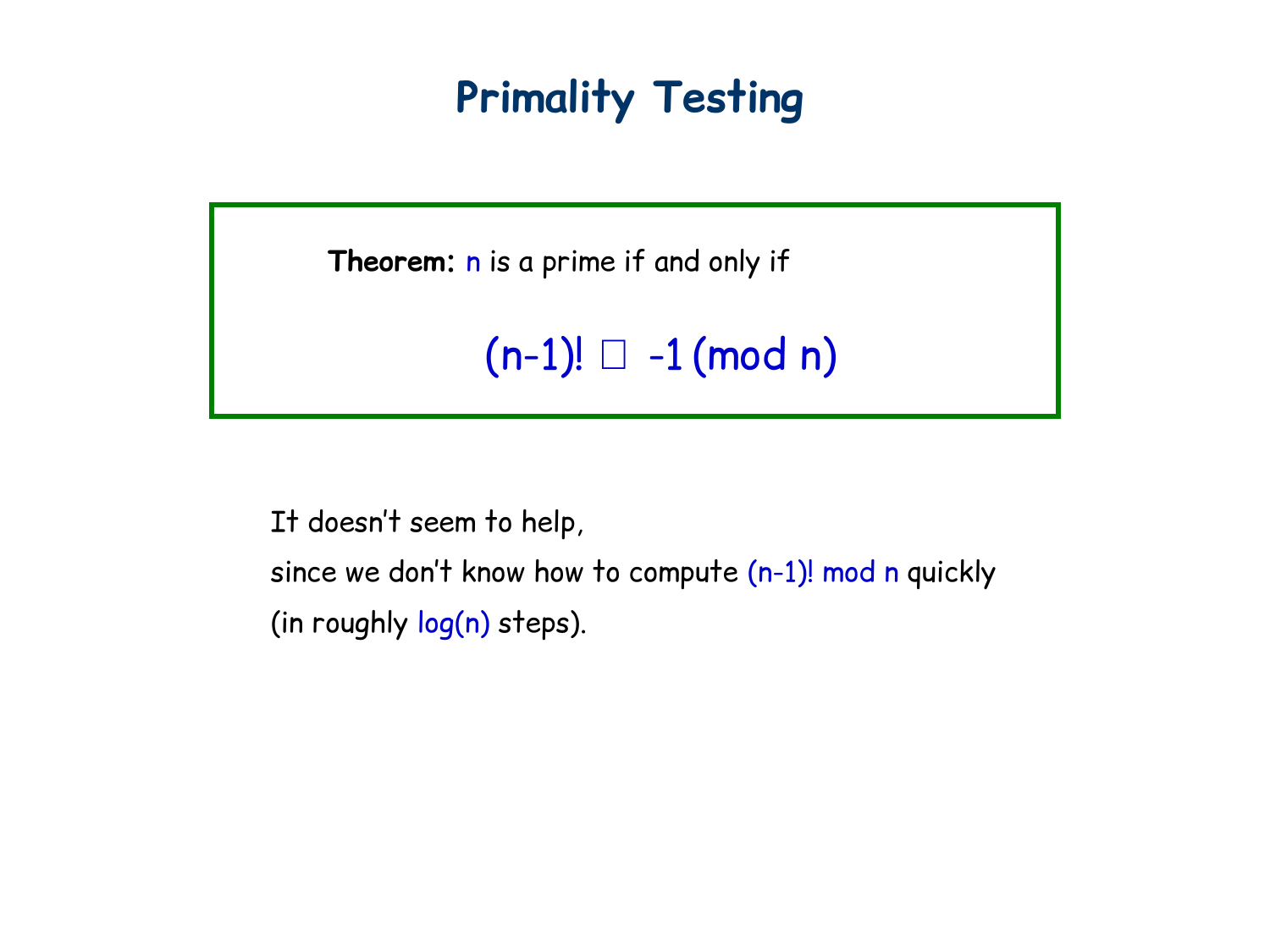

Primality Testing

Theorem: n is a prime if and only if
(n-1)! ≡ -1 (mod n)
It doesn’t seem to help,
since we don’t know how to compute (n-1)! mod n quickly
(in roughly log(n) steps).